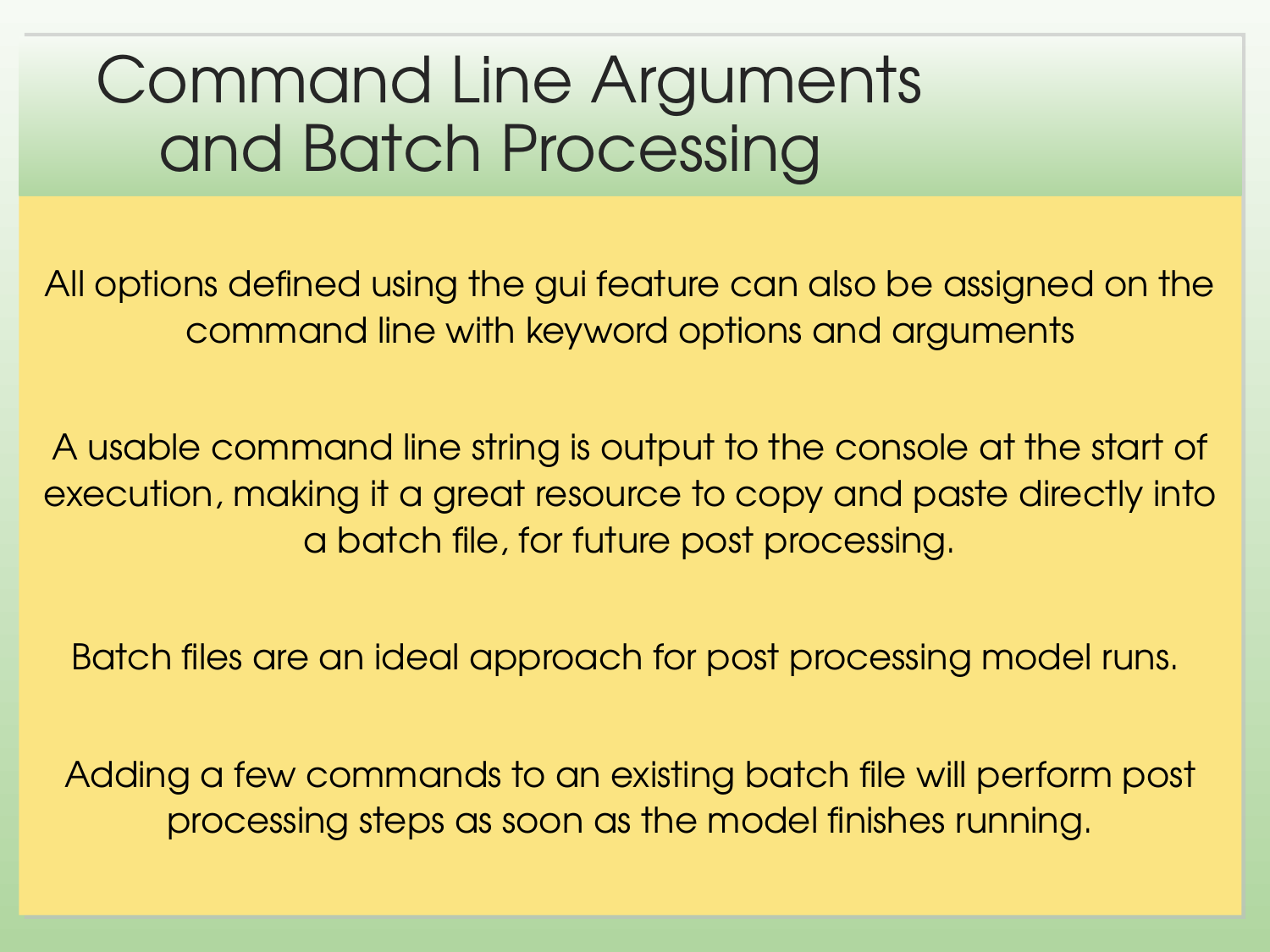

# Command Line Arguments and Batch Processing

All options defined using the gui feature can also be assigned on the command line with keyword options and arguments

A usable command line string is output to the console at the start of execution, making it a great resource to copy and paste directly into a batch file, for future post processing.

Batch files are an ideal approach for post processing model runs.

Adding a few commands to an existing batch file will perform post processing steps as soon as the model finishes running.